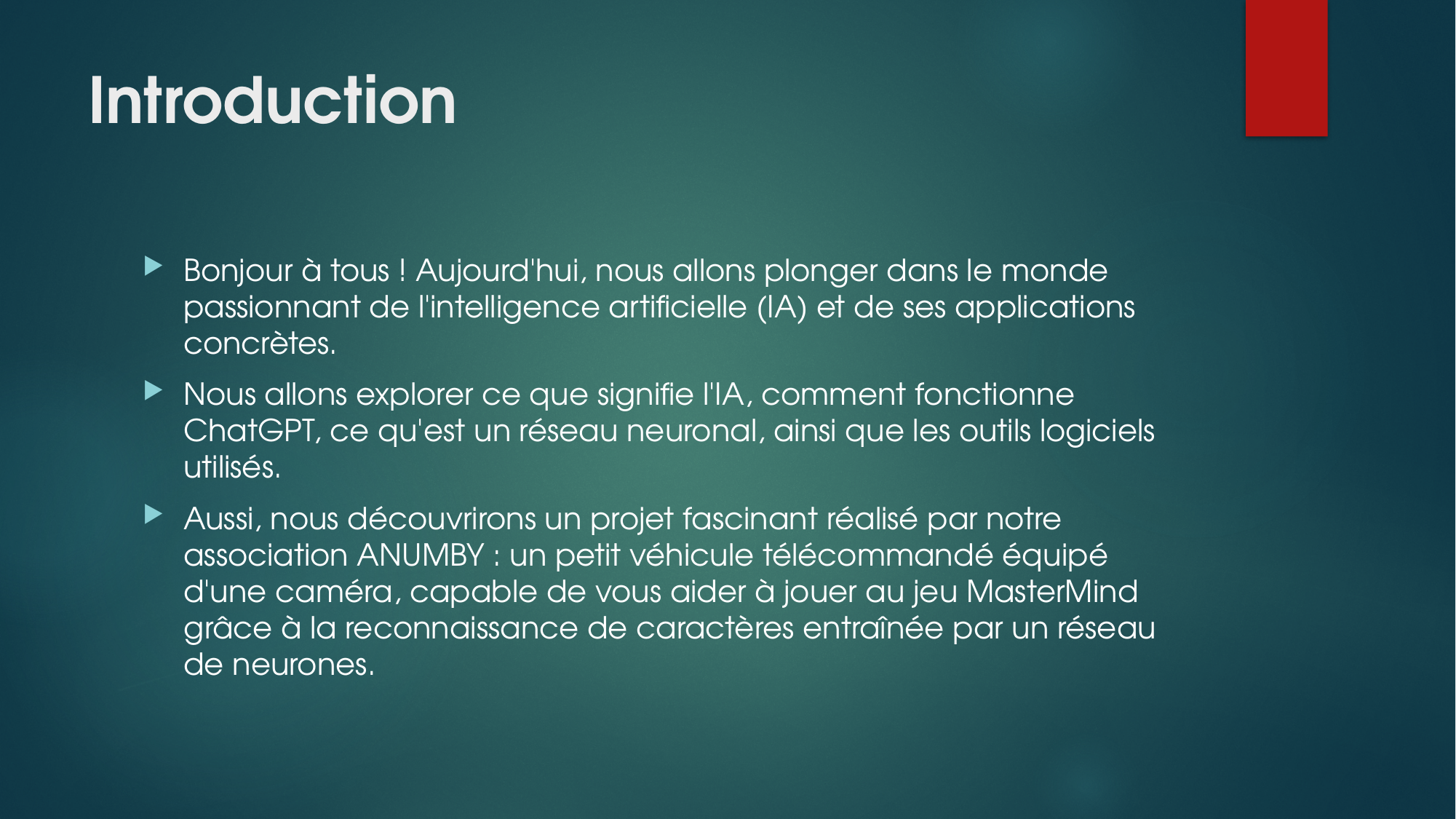

# Introduction
Bonjour à tous ! Aujourd'hui, nous allons plonger dans le monde passionnant de l'intelligence artificielle (IA) et de ses applications concrètes.
Nous allons explorer ce que signifie l'IA, comment fonctionne ChatGPT, ce qu'est un réseau neuronal, ainsi que les outils logiciels utilisés.
Aussi, nous découvrirons un projet fascinant réalisé par notre association ANUMBY : un petit véhicule télécommandé équipé d'une caméra, capable de vous aider à jouer au jeu MasterMind grâce à la reconnaissance de caractères entraînée par un réseau de neurones.